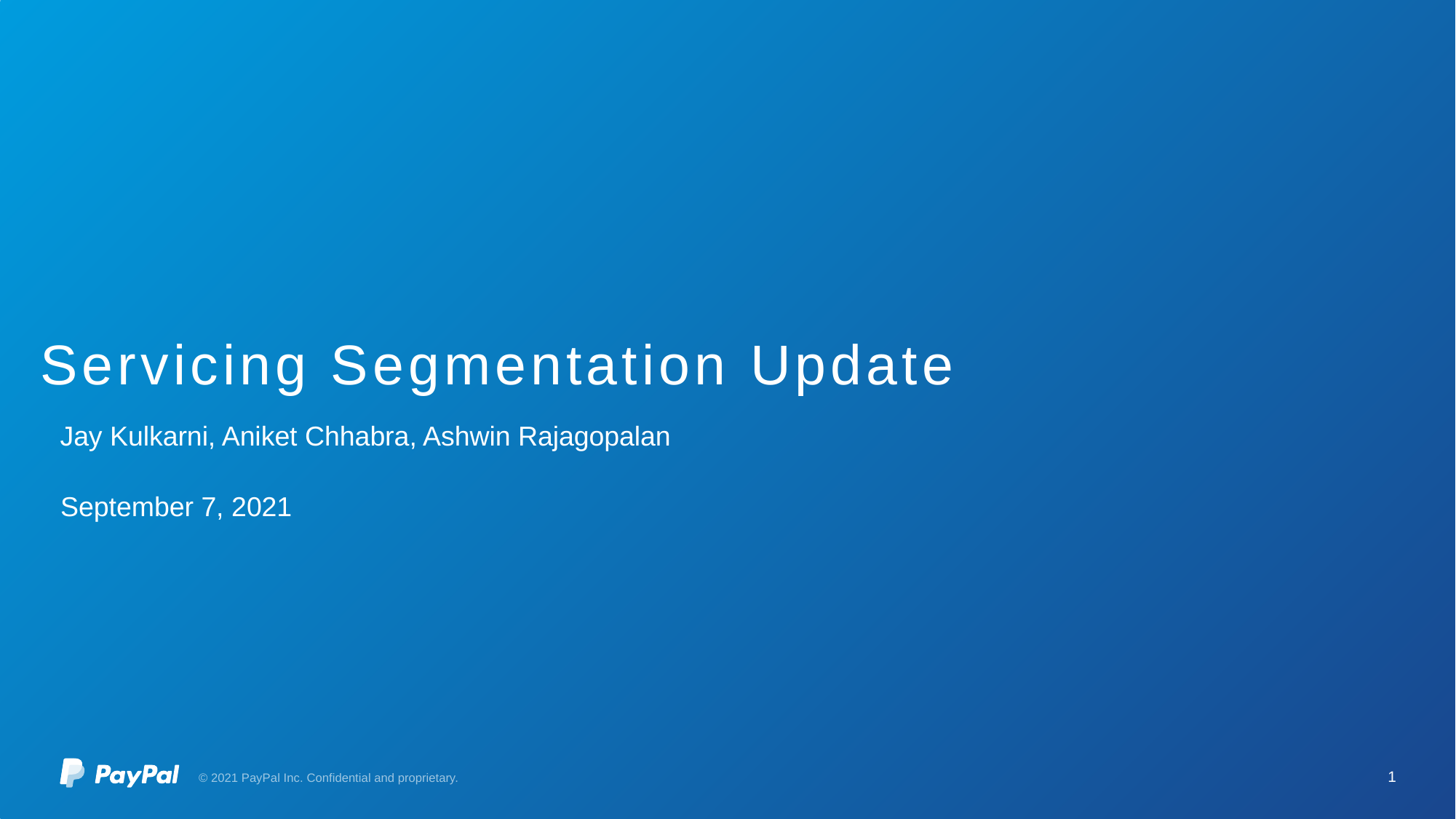

# Servicing Segmentation Update
Jay Kulkarni, Aniket Chhabra, Ashwin Rajagopalan
September 7, 2021
© 2021 PayPal Inc. Confidential and proprietary.
1